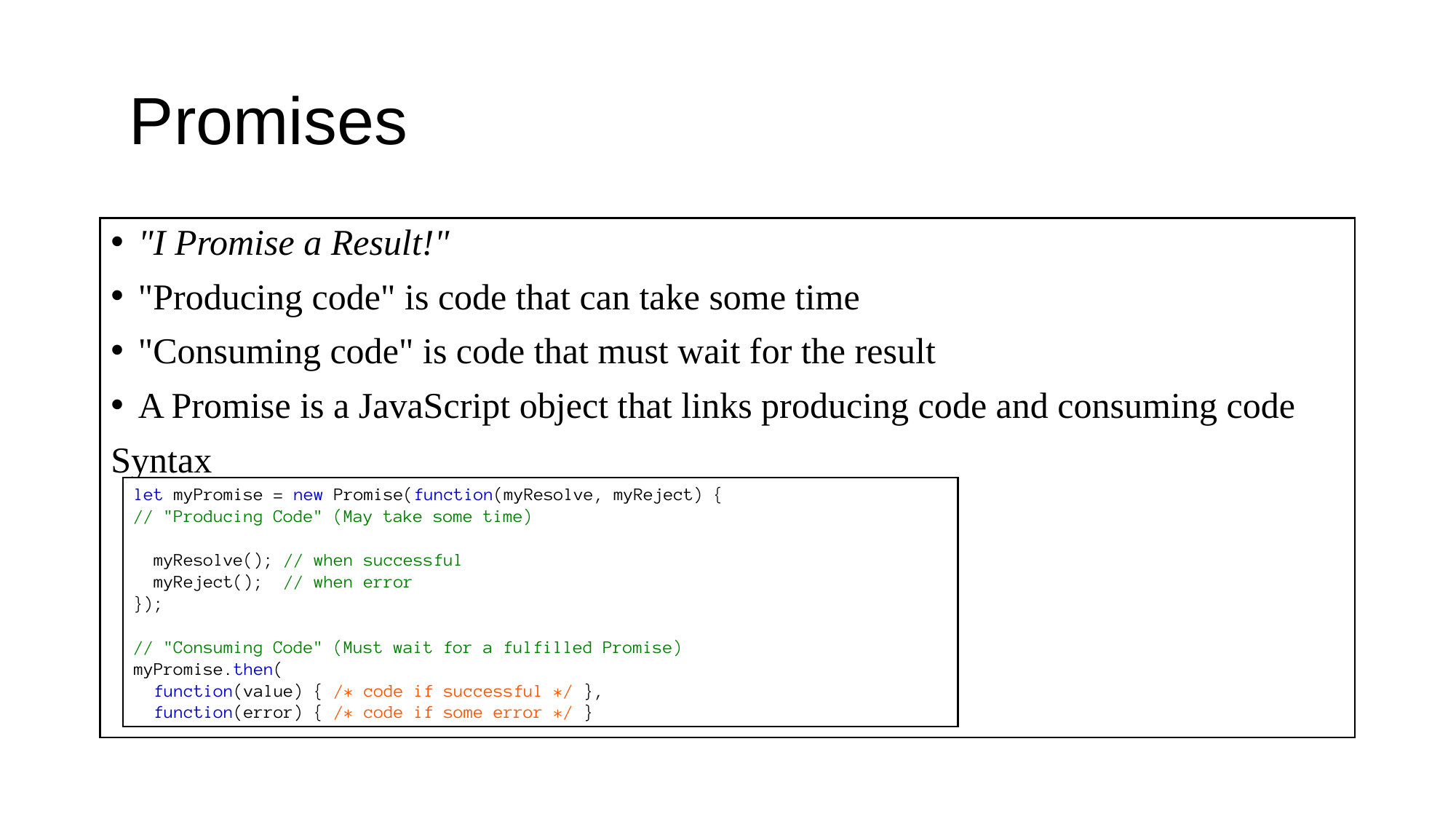

# Promises
"I Promise a Result!"
"Producing code" is code that can take some time
"Consuming code" is code that must wait for the result
A Promise is a JavaScript object that links producing code and consuming code
Syntax

let myPromise = new Promise(function(myResolve, myReject) {
// "Producing Code" (May take some time)
  myResolve(); // when successful
  myReject();  // when error
});
// "Consuming Code" (Must wait for a fulfilled Promise)
myPromise.then(
  function(value) { /* code if successful */ },
  function(error) { /* code if some error */ }